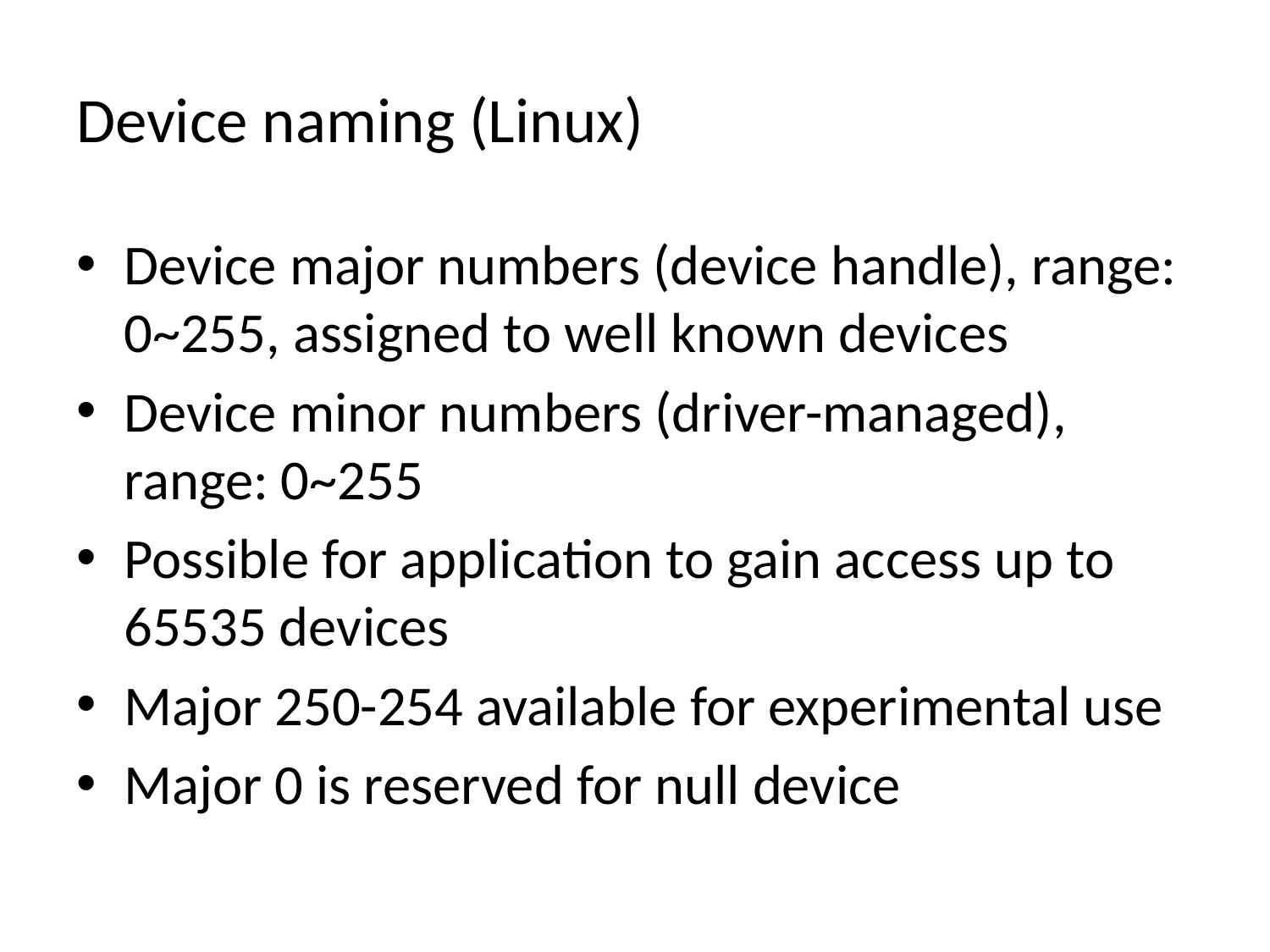

# Device naming (Linux)
Device major numbers (device handle), range: 0~255, assigned to well known devices
Device minor numbers (driver-managed), range: 0~255
Possible for application to gain access up to 65535 devices
Major 250-254 available for experimental use
Major 0 is reserved for null device